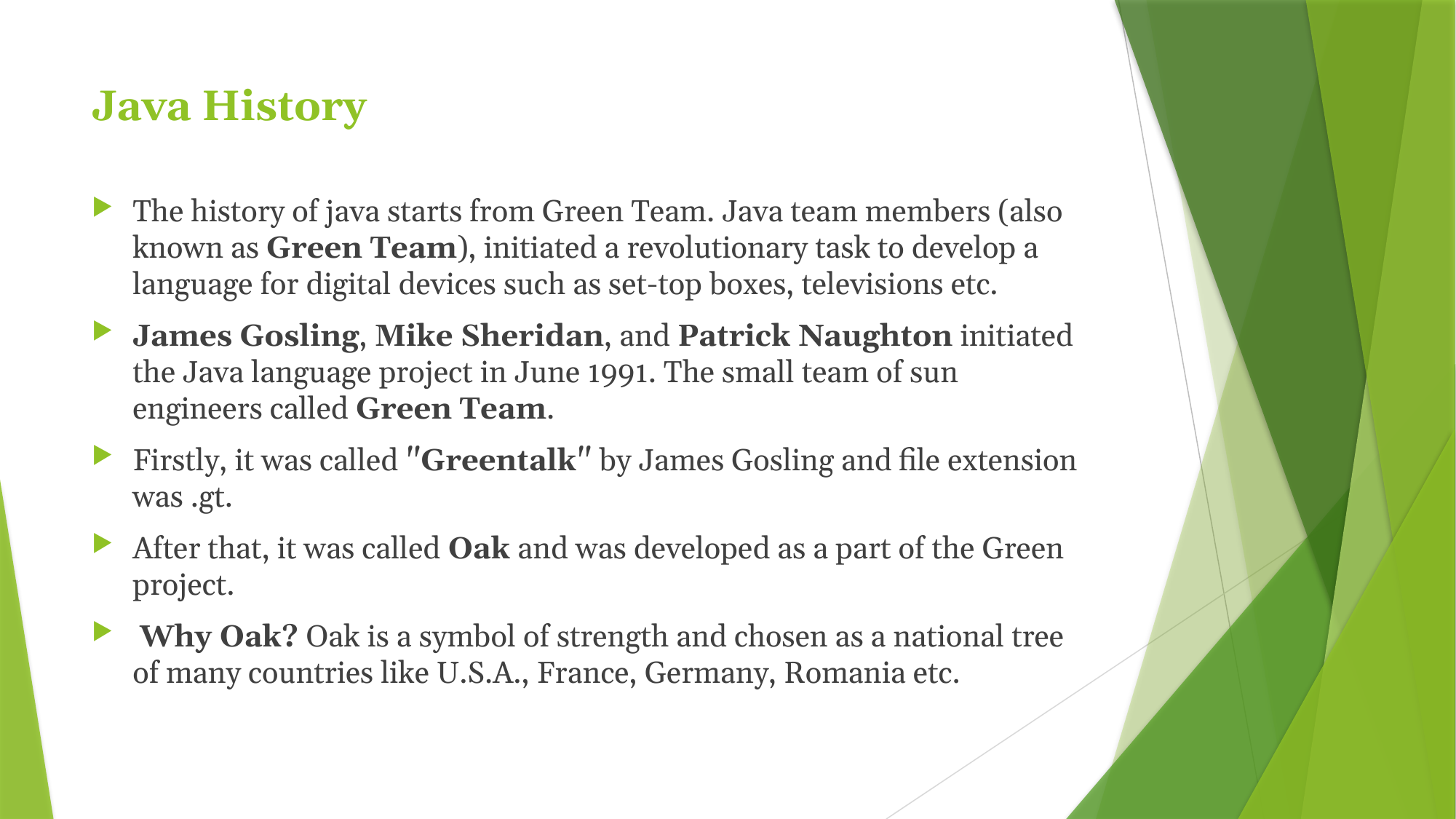

# Java History
The history of java starts from Green Team. Java team members (also known as Green Team), initiated a revolutionary task to develop a language for digital devices such as set-top boxes, televisions etc.
James Gosling, Mike Sheridan, and Patrick Naughton initiated the Java language project in June 1991. The small team of sun engineers called Green Team.
Firstly, it was called "Greentalk" by James Gosling and file extension was .gt.
After that, it was called Oak and was developed as a part of the Green project.
 Why Oak? Oak is a symbol of strength and chosen as a national tree of many countries like U.S.A., France, Germany, Romania etc.